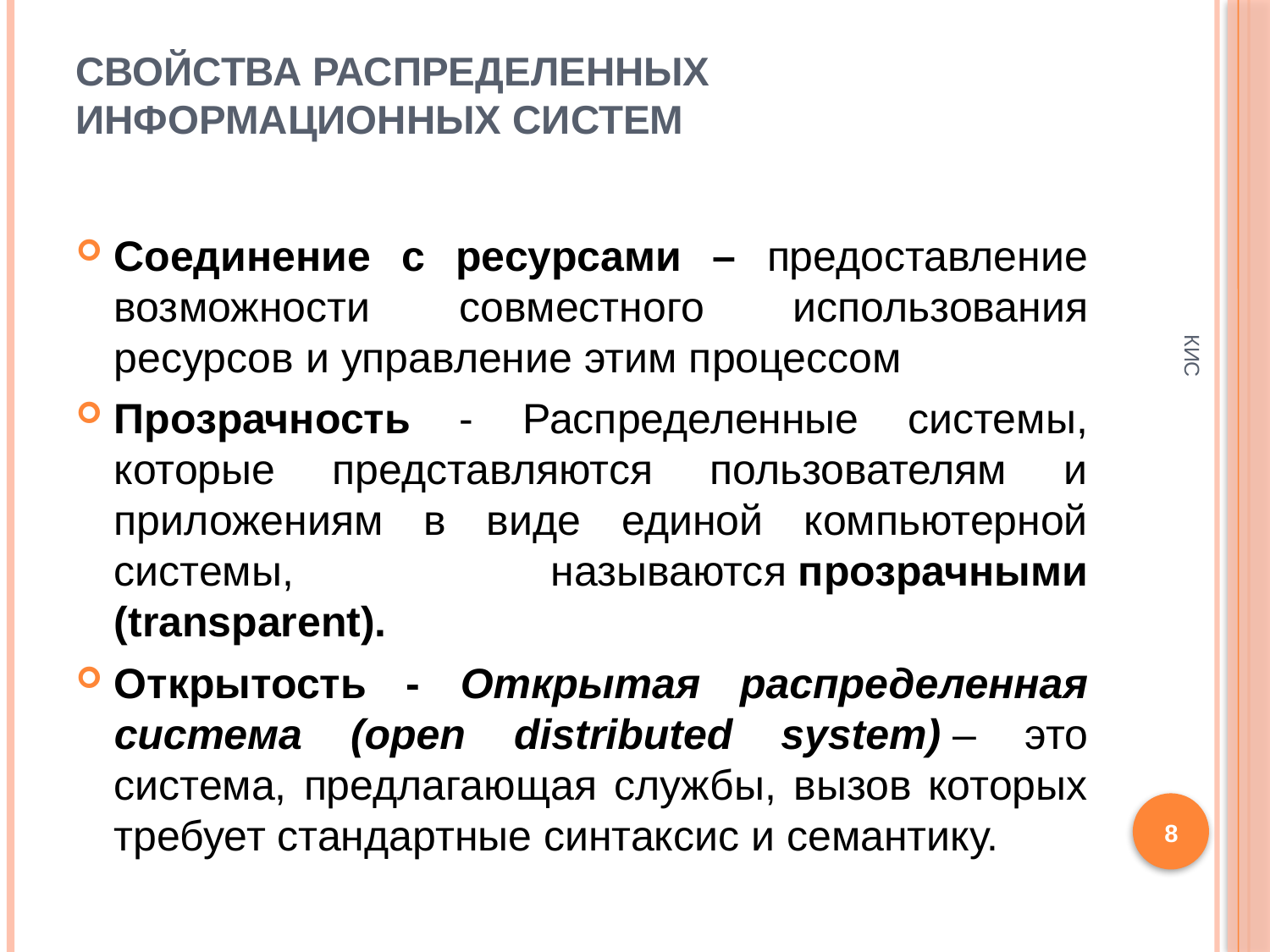

# Свойства распределенных информационных систем
Соединение с ресурсами – предоставление возможности совместного использования ресурсов и управление этим процессом
Прозрачность - Распределенные системы, которые представляются пользователям и приложениям в виде единой компьютерной системы, называются прозрачными (transparent).
Открытость - Открытая распределенная система (open distributed system) – это система, предлагающая службы, вызов которых требует стандартные синтаксис и семантику.

КИС
8